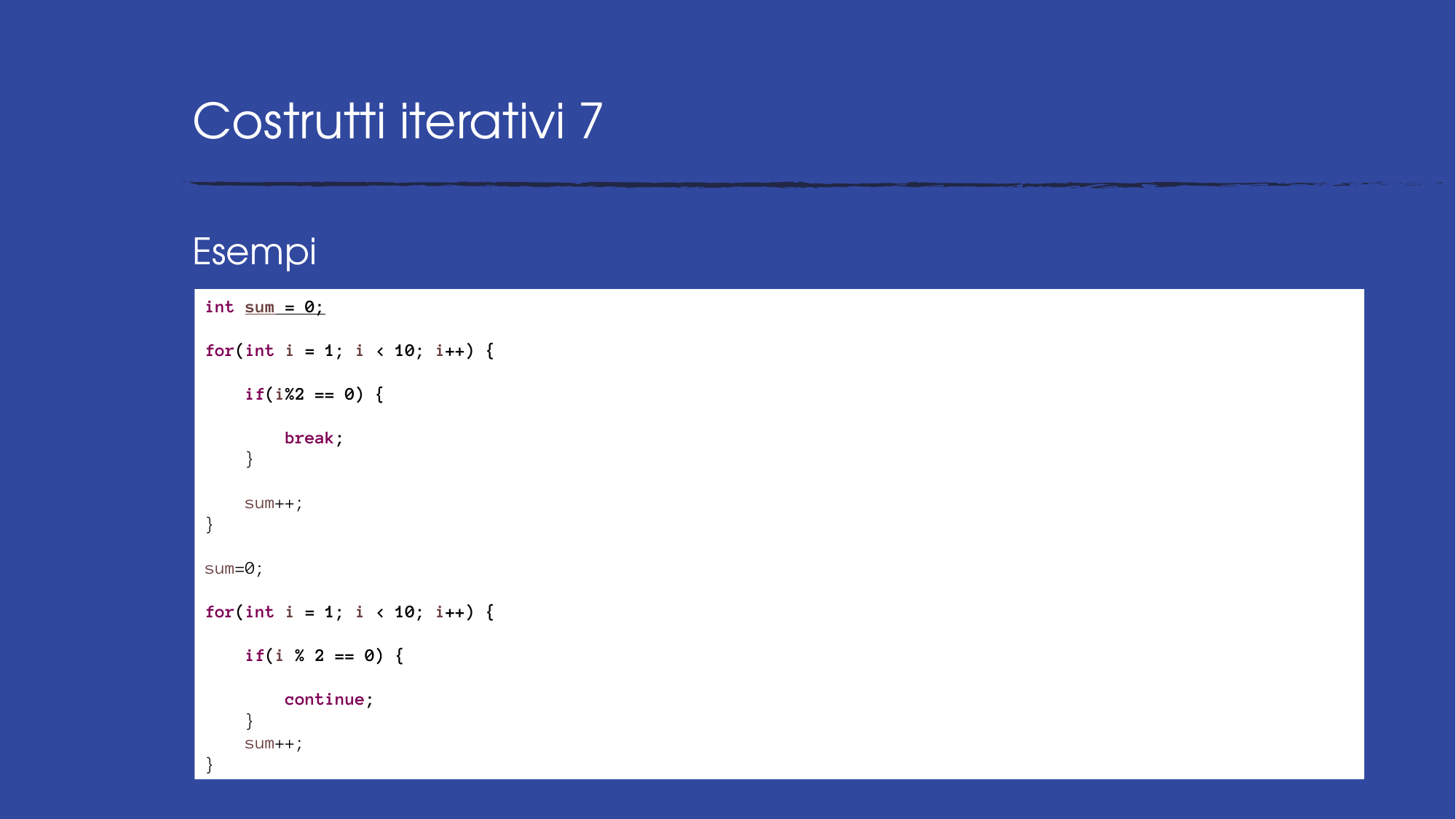

# Costrutti iterativi 7
Esempi
int sum = 0;

for(int i = 1; i < 10; i++) {

    if(i%2 == 0) {

        break;
    }

    sum++;
}

sum=0;

for(int i = 1; i < 10; i++) {

    if(i % 2 == 0) {

        continue;
    }
    sum++;
}